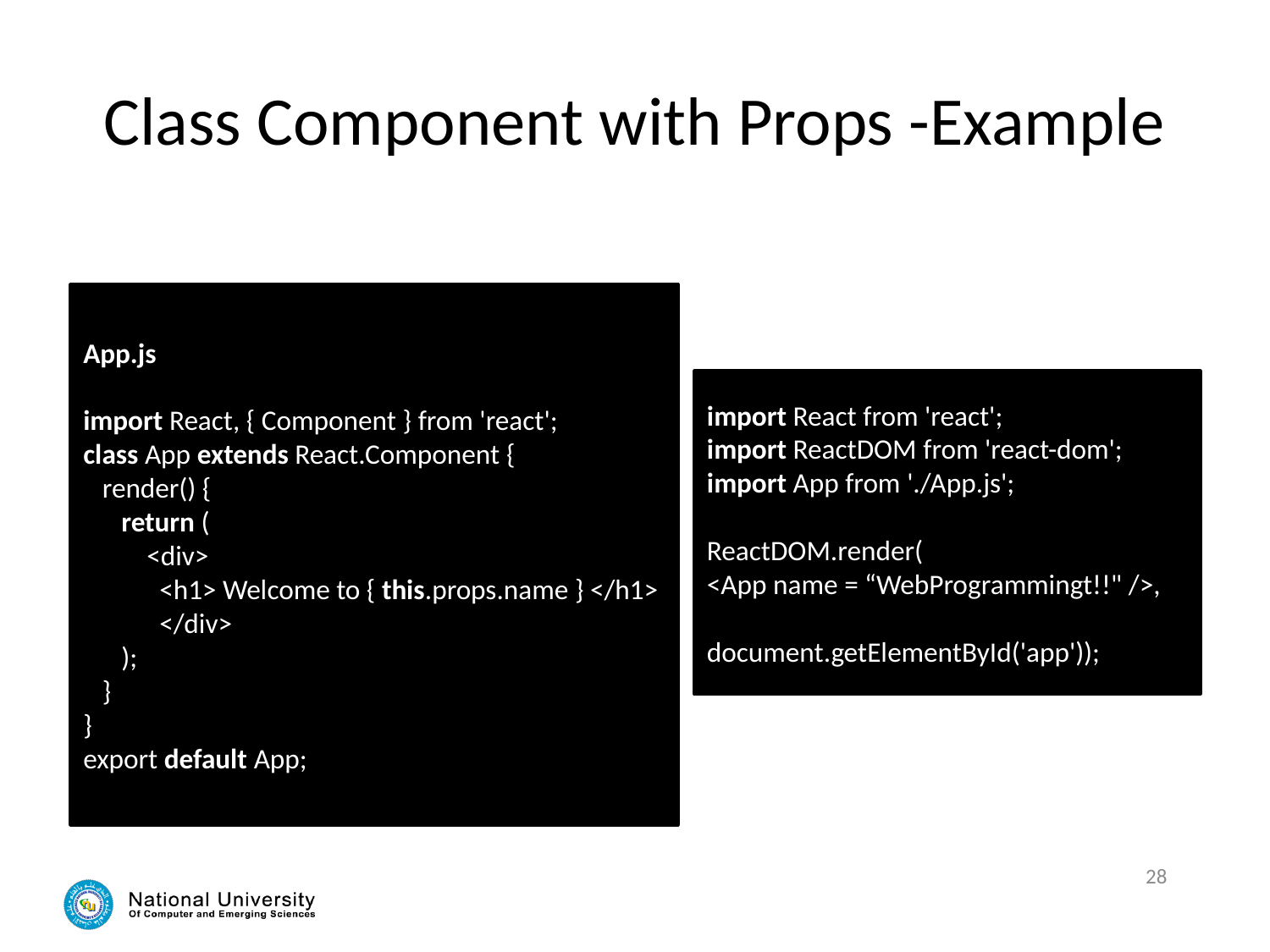

# Class Component with Props -Example
App.js

import React, { Component } from 'react';
class App extends React.Component {
   render() {
      return (
          <div>
            <h1> Welcome to { this.props.name } </h1>
            </div>
      );
   }
}
export default App;
import React from 'react';
import ReactDOM from 'react-dom';
import App from './App.js';

ReactDOM.render(
<App name = “WebProgrammingt!!" />,                                                        document.getElementById('app'));
28